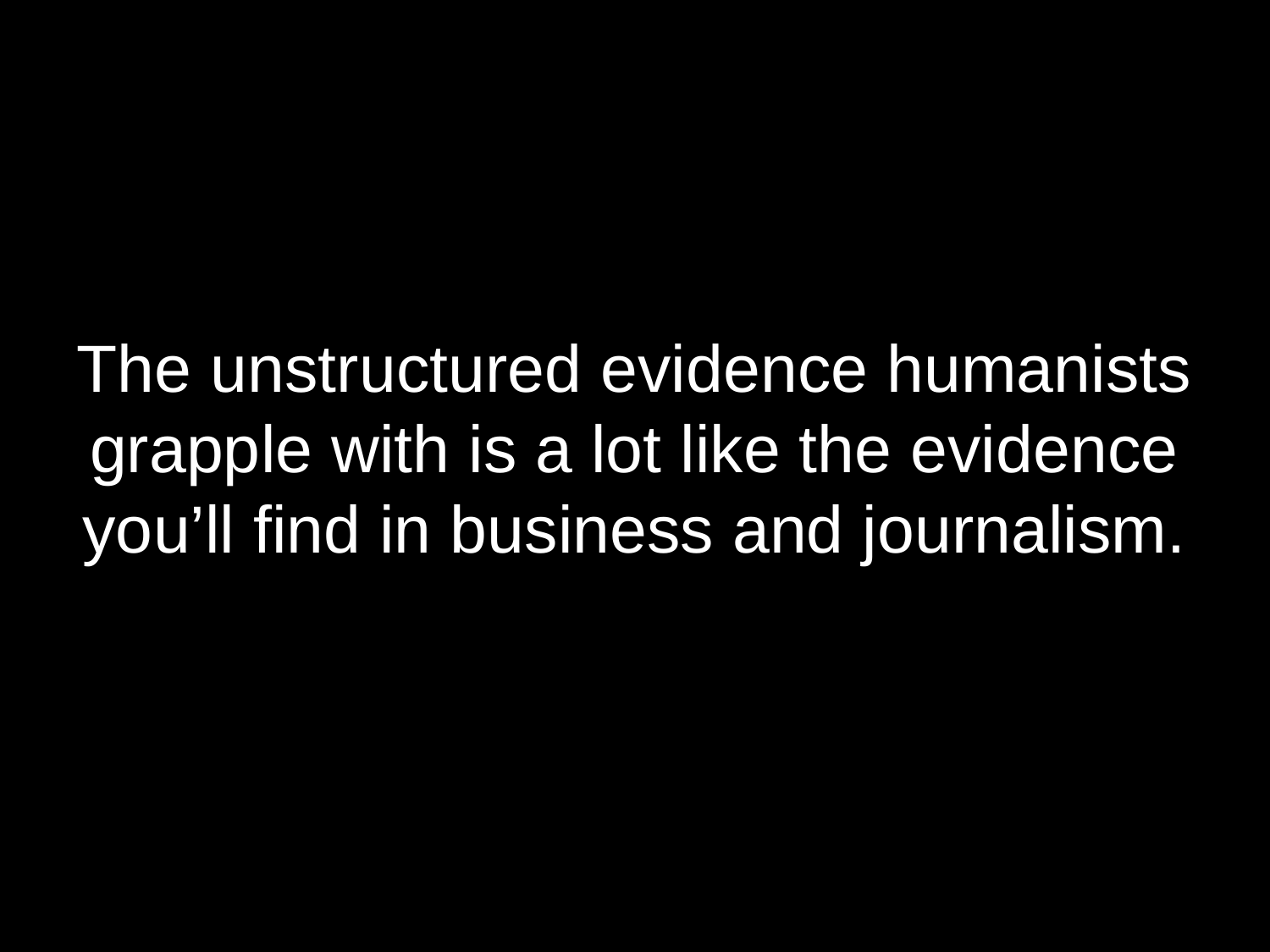

# The unstructured evidence humanists grapple with is a lot like the evidence you’ll find in business and journalism.